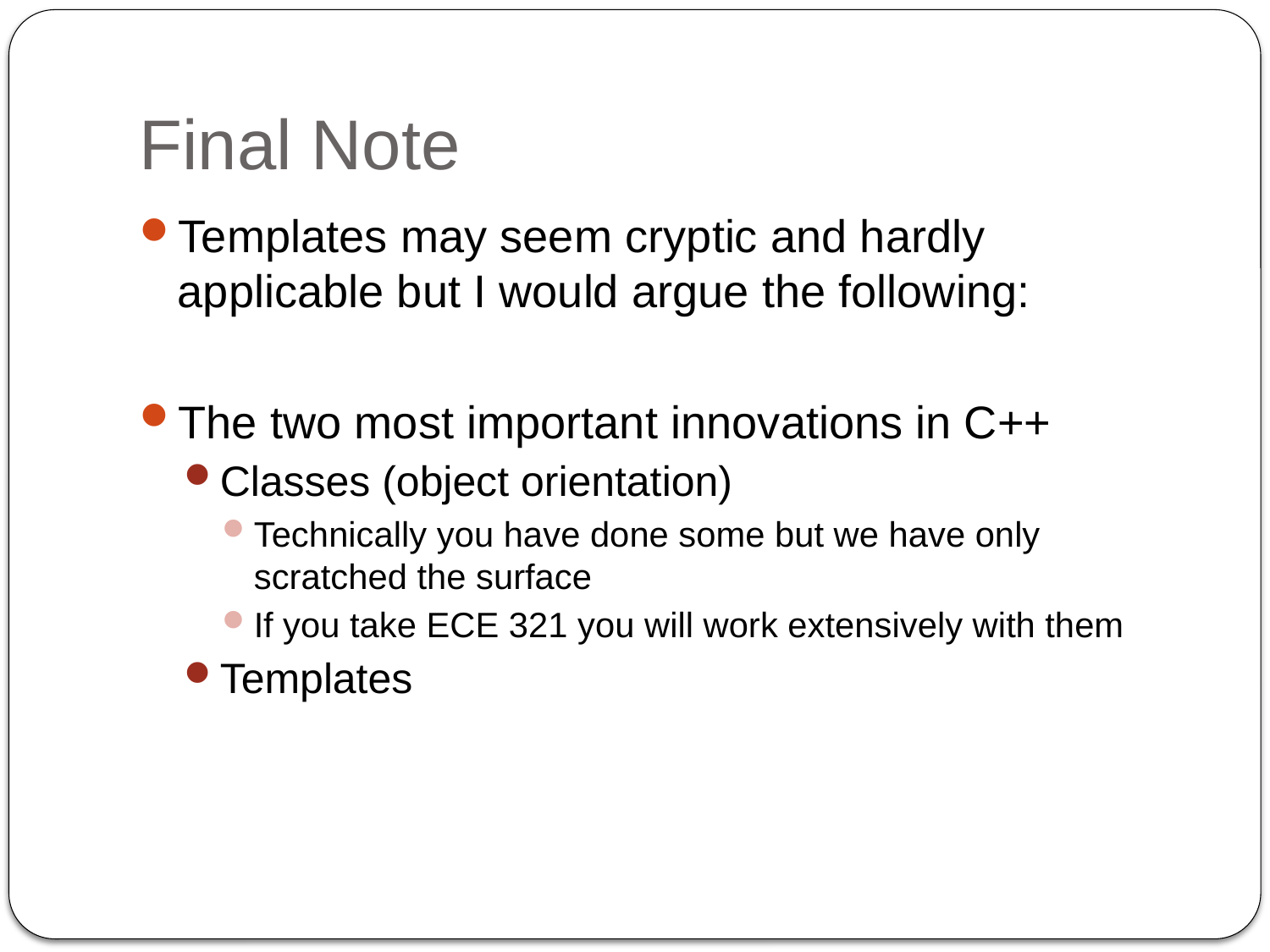

# Final Note
Templates may seem cryptic and hardly applicable but I would argue the following:

The two most important innovations in C++
Classes (object orientation)
Technically you have done some but we have only scratched the surface
If you take ECE 321 you will work extensively with them
Templates